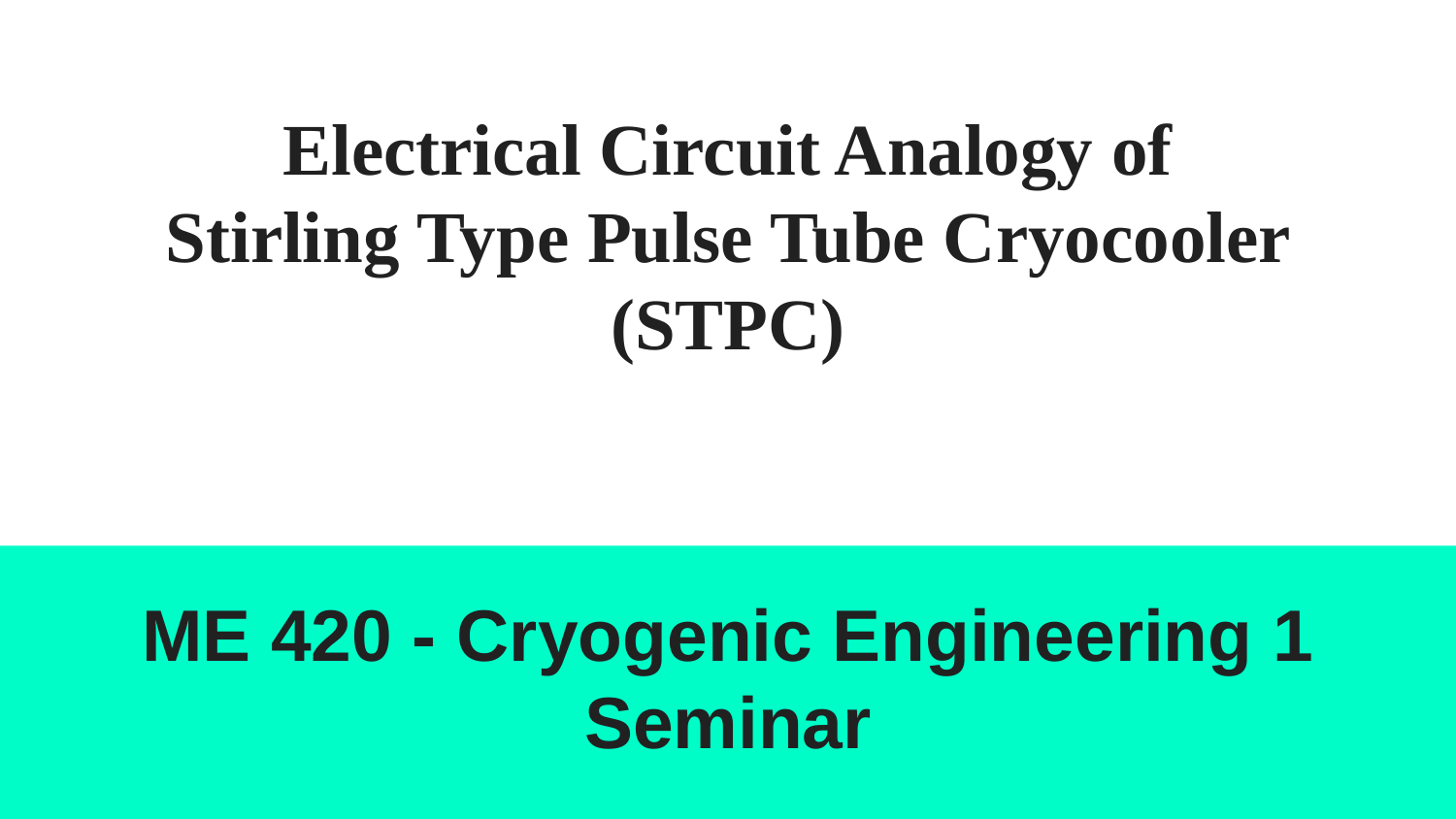

# Electrical Circuit Analogy of
Stirling Type Pulse Tube Cryocooler (STPC)

ME 420 - Cryogenic Engineering 1
Seminar